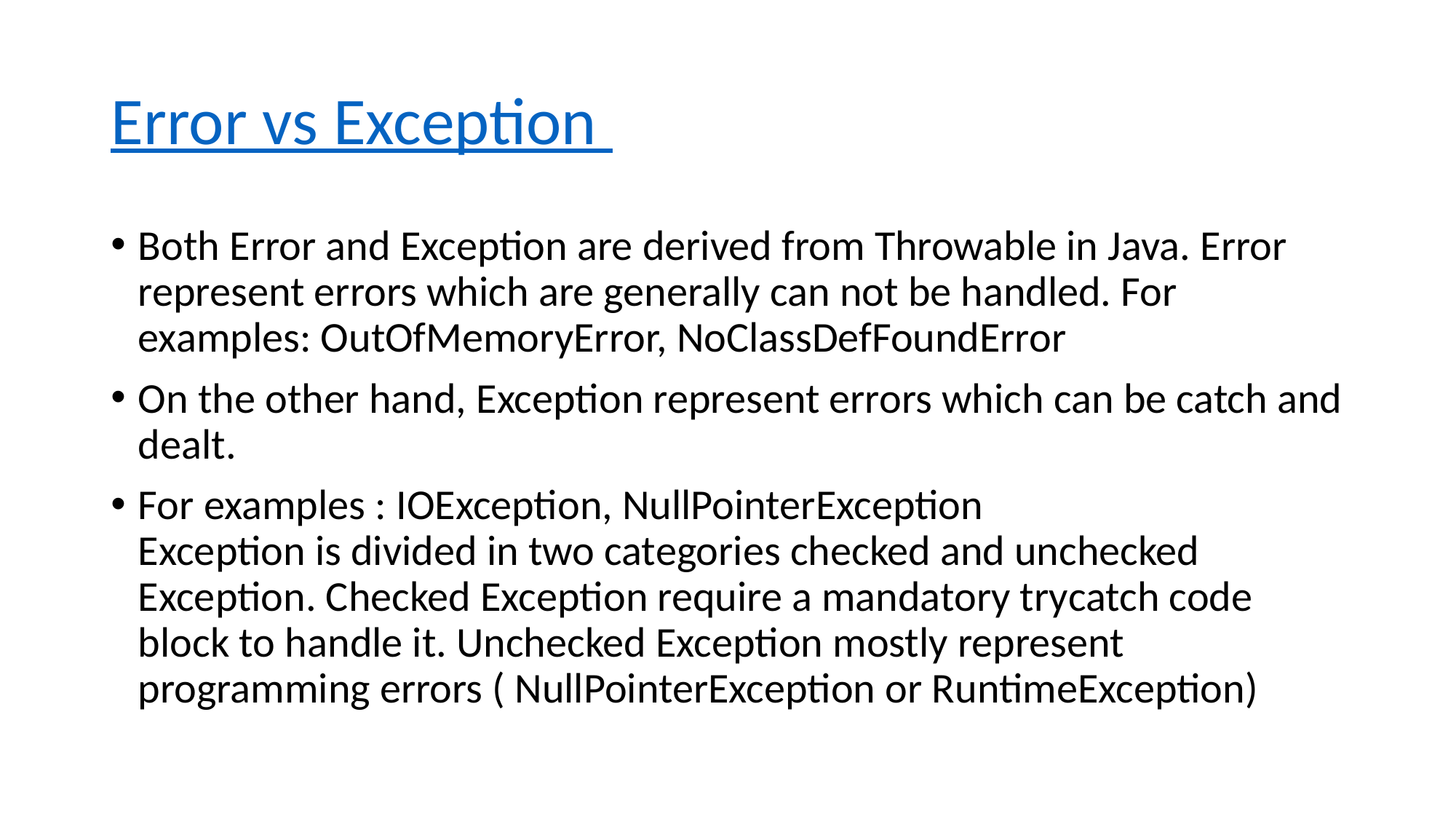

# Error vs Exception
Both Error and Exception are derived from Throwable in Java. Error represent errors which are generally can not be handled. For examples: OutOfMemoryError, NoClassDefFoundError
On the other hand, Exception represent errors which can be catch and dealt.
For examples : IOException, NullPointerException
Exception is divided in two categories checked and unchecked Exception. Checked Exception require a mandatory try­catch code block to handle it. Unchecked Exception mostly represent programming errors ( NullPointerException or RuntimeException)